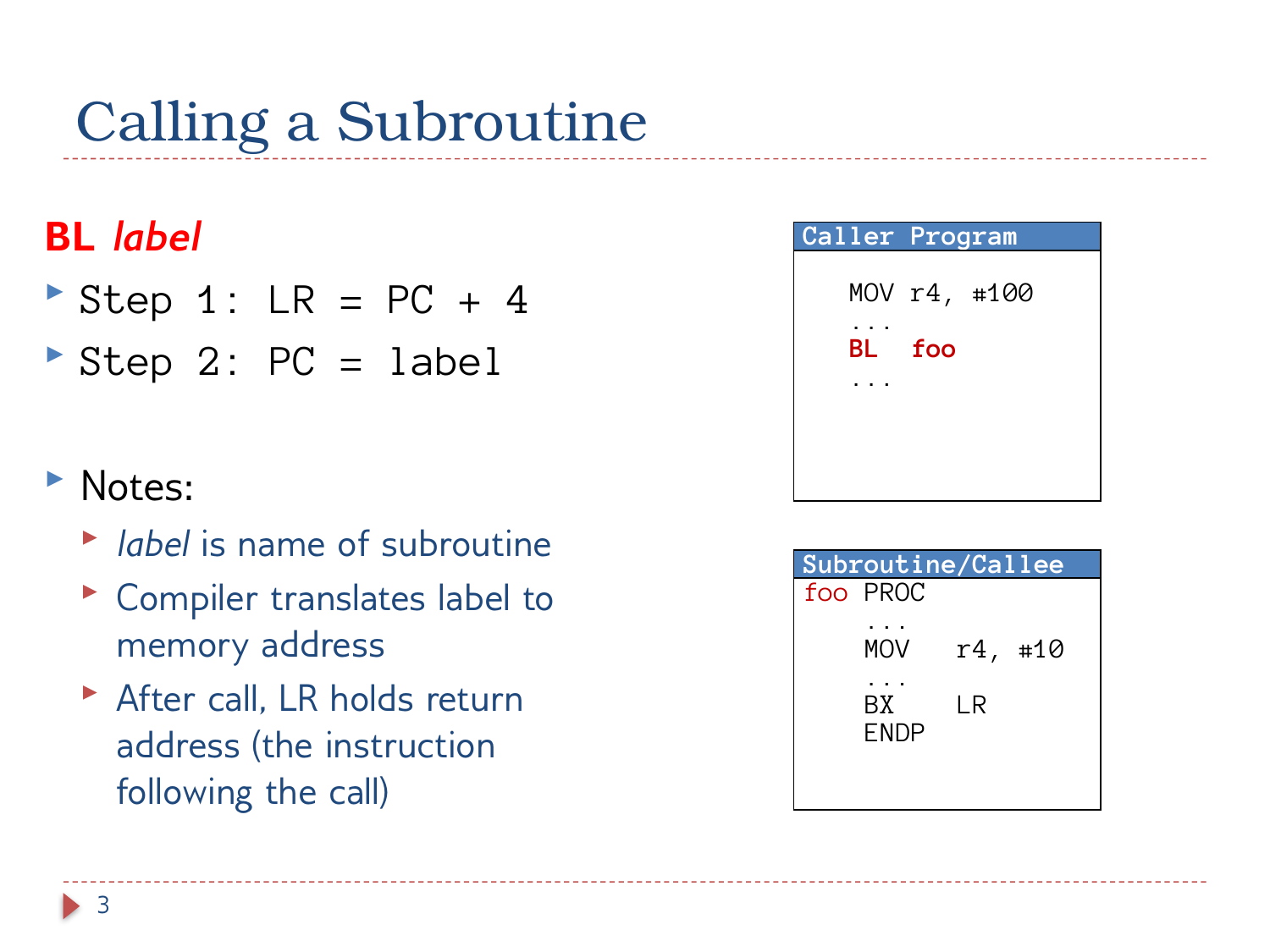

# Calling a Subroutine
BL label
Step 1: LR = PC + 4
Step 2: PC = label

Notes:
label is name of subroutine
Compiler translates label to memory address
After call, LR holds return address (the instruction following the call)
| Caller Program |
| --- |
| MOV r4, #100 ... BL foo ... |
| Subroutine/Callee |
| --- |
| foo PROC ... MOV r4, #10 ... BX LR ENDP |
3